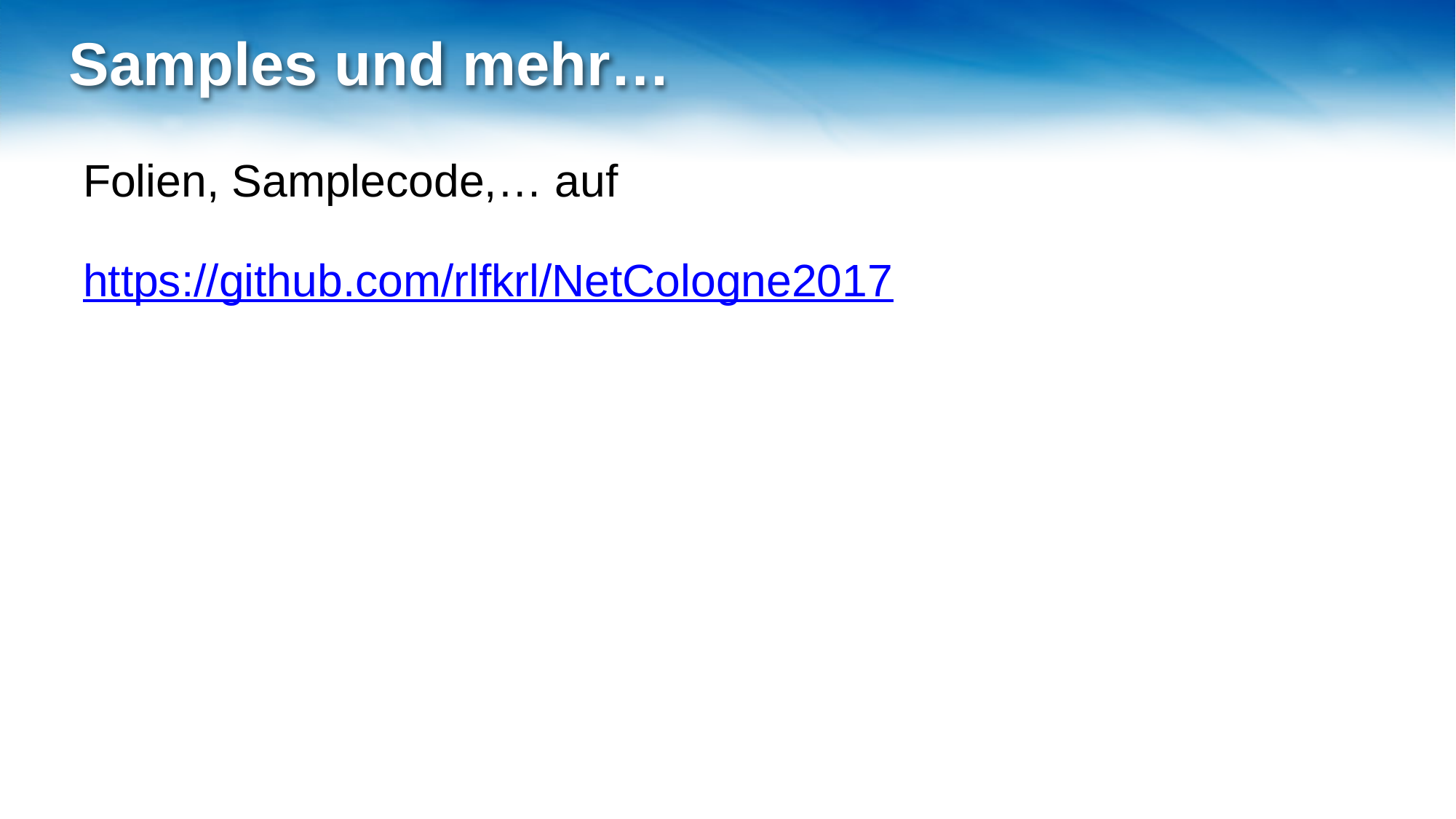

# Samples und mehr…
Folien, Samplecode,… auf
https://github.com/rlfkrl/NetCologne2017